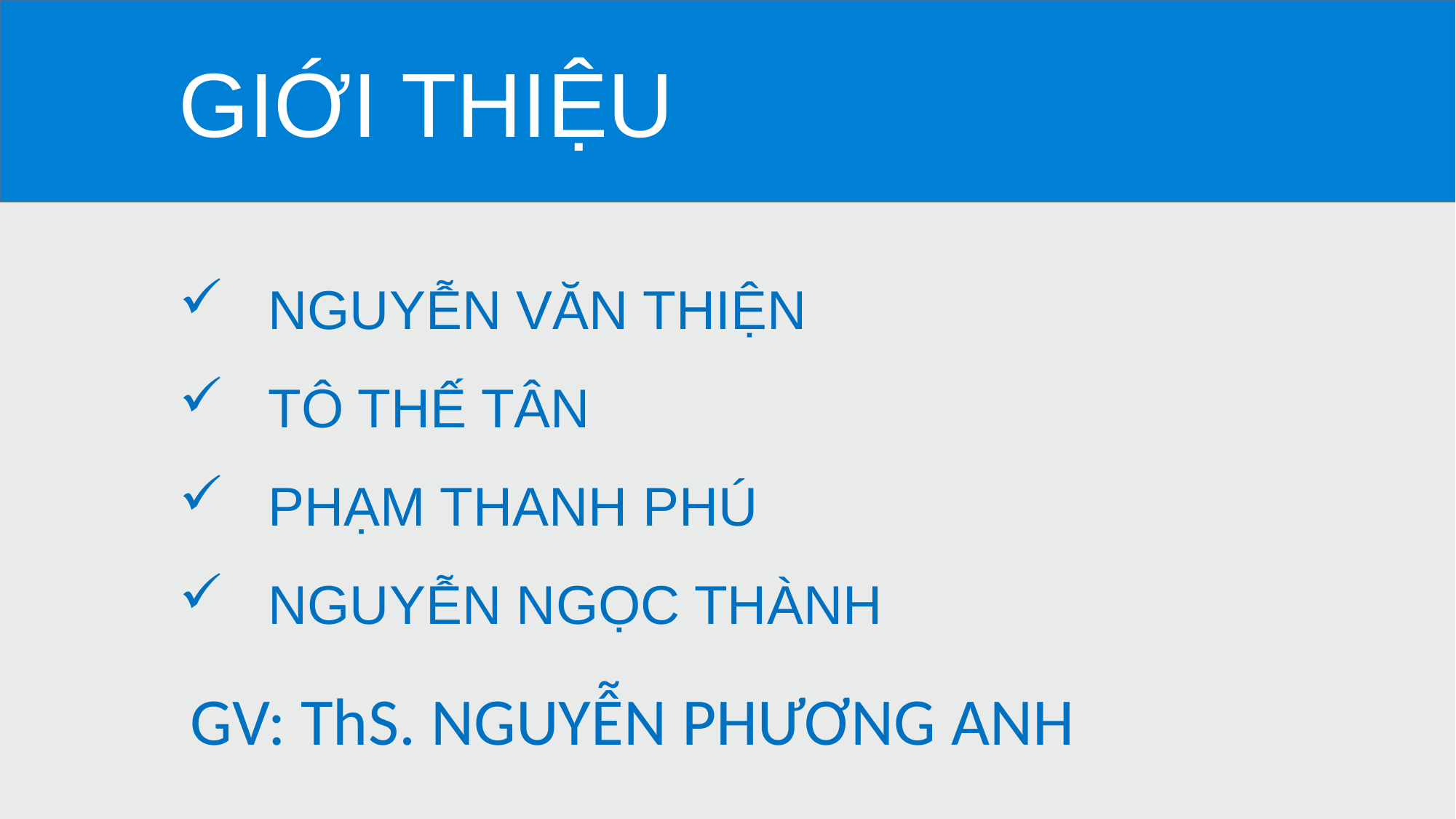

GIỚI THIỆU
NGUYỄN VĂN THIỆN
TÔ THẾ TÂN
PHẠM THANH PHÚ
NGUYỄN NGỌC THÀNH
GV: ThS. NGUYỄN PHƯƠNG ANH